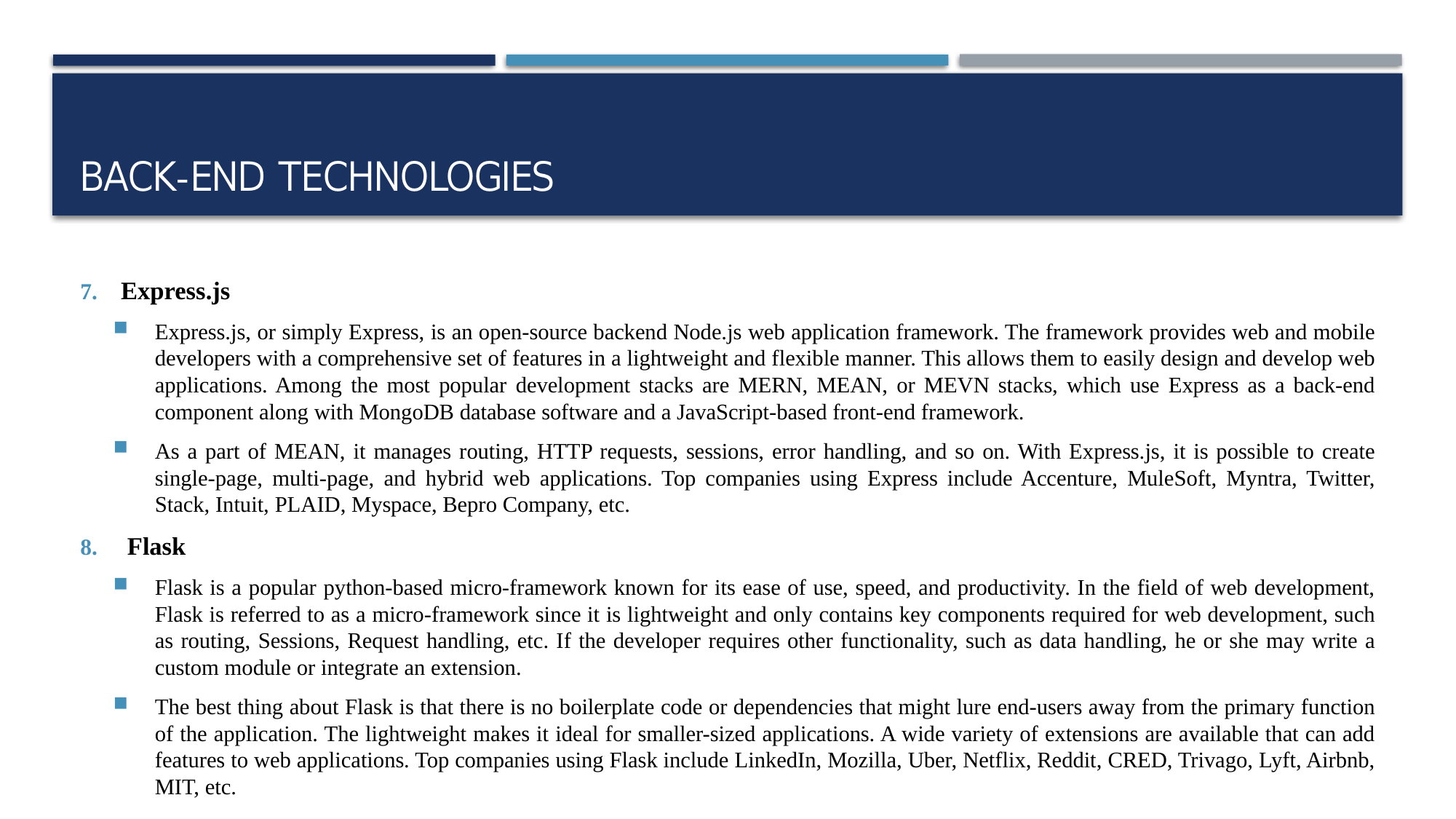

# Back-end technologies

Express.js
Express.js, or simply Express, is an open-source backend Node.js web application framework. The framework provides web and mobile developers with a comprehensive set of features in a lightweight and flexible manner. This allows them to easily design and develop web applications. Among the most popular development stacks are MERN, MEAN, or MEVN stacks, which use Express as a back-end component along with MongoDB database software and a JavaScript-based front-end framework.
As a part of MEAN, it manages routing, HTTP requests, sessions, error handling, and so on. With Express.js, it is possible to create single-page, multi-page, and hybrid web applications. Top companies using Express include Accenture, MuleSoft, Myntra, Twitter, Stack, Intuit, PLAID, Myspace, Bepro Company, etc.
 Flask
Flask is a popular python-based micro-framework known for its ease of use, speed, and productivity. In the field of web development, Flask is referred to as a micro-framework since it is lightweight and only contains key components required for web development, such as routing, Sessions, Request handling, etc. If the developer requires other functionality, such as data handling, he or she may write a custom module or integrate an extension.
The best thing about Flask is that there is no boilerplate code or dependencies that might lure end-users away from the primary function of the application. The lightweight makes it ideal for smaller-sized applications. A wide variety of extensions are available that can add features to web applications. Top companies using Flask include LinkedIn, Mozilla, Uber, Netflix, Reddit, CRED, Trivago, Lyft, Airbnb, MIT, etc.